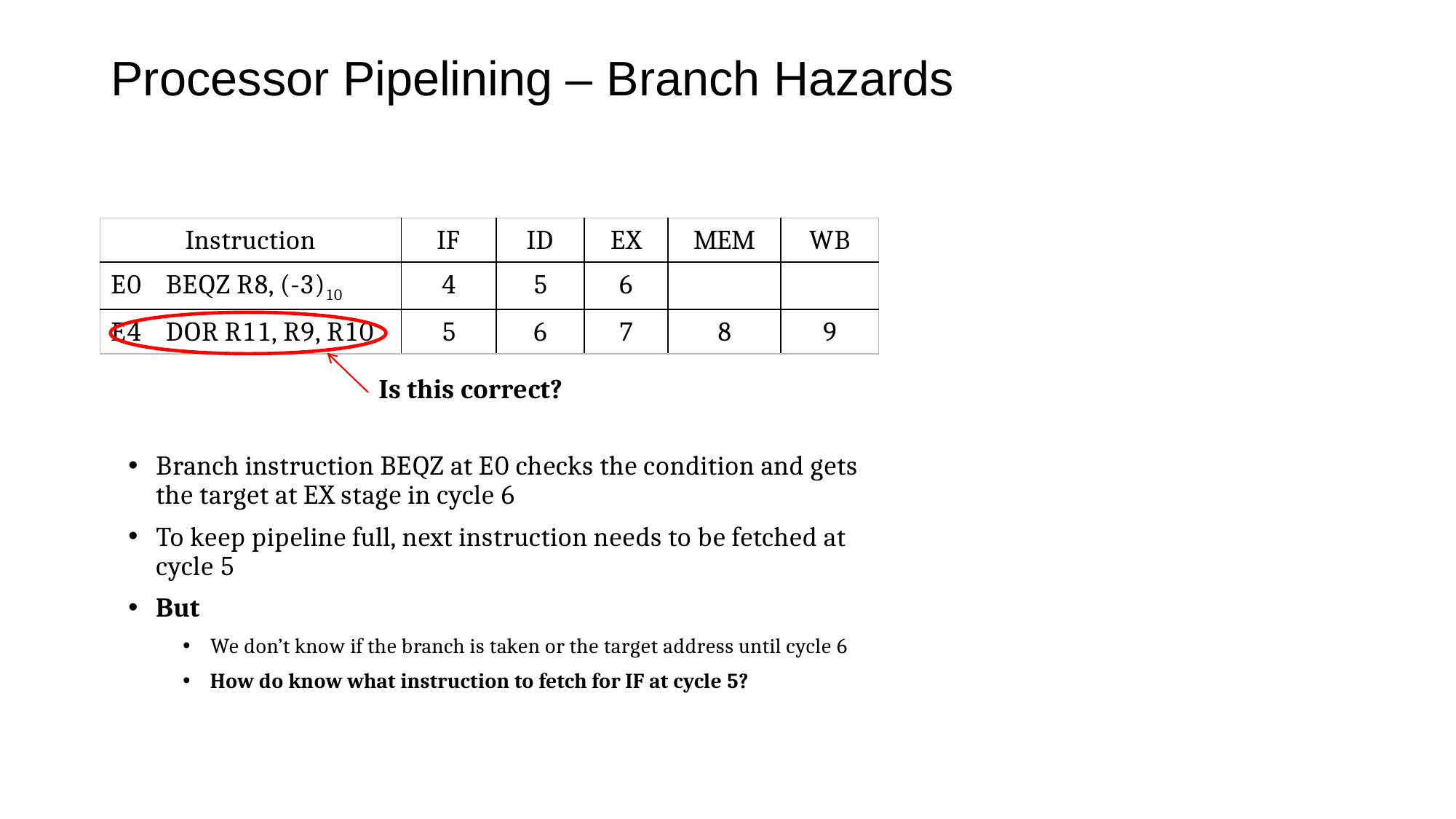

# Processor Pipelining – Branch Hazards
| Instruction | IF | ID | EX | MEM | WB |
| --- | --- | --- | --- | --- | --- |
| E0 BEQZ R8, (-3)10 | 4 | 5 | 6 |  |  |
| E4 DOR R11, R9, R10 | 5 | 6 | 7 | 8 | 9 |

Is this correct?
Branch instruction BEQZ at E0 checks the condition and gets the target at EX stage in cycle 6
To keep pipeline full, next instruction needs to be fetched at cycle 5
But
We don’t know if the branch is taken or the target address until cycle 6
How do know what instruction to fetch for IF at cycle 5?